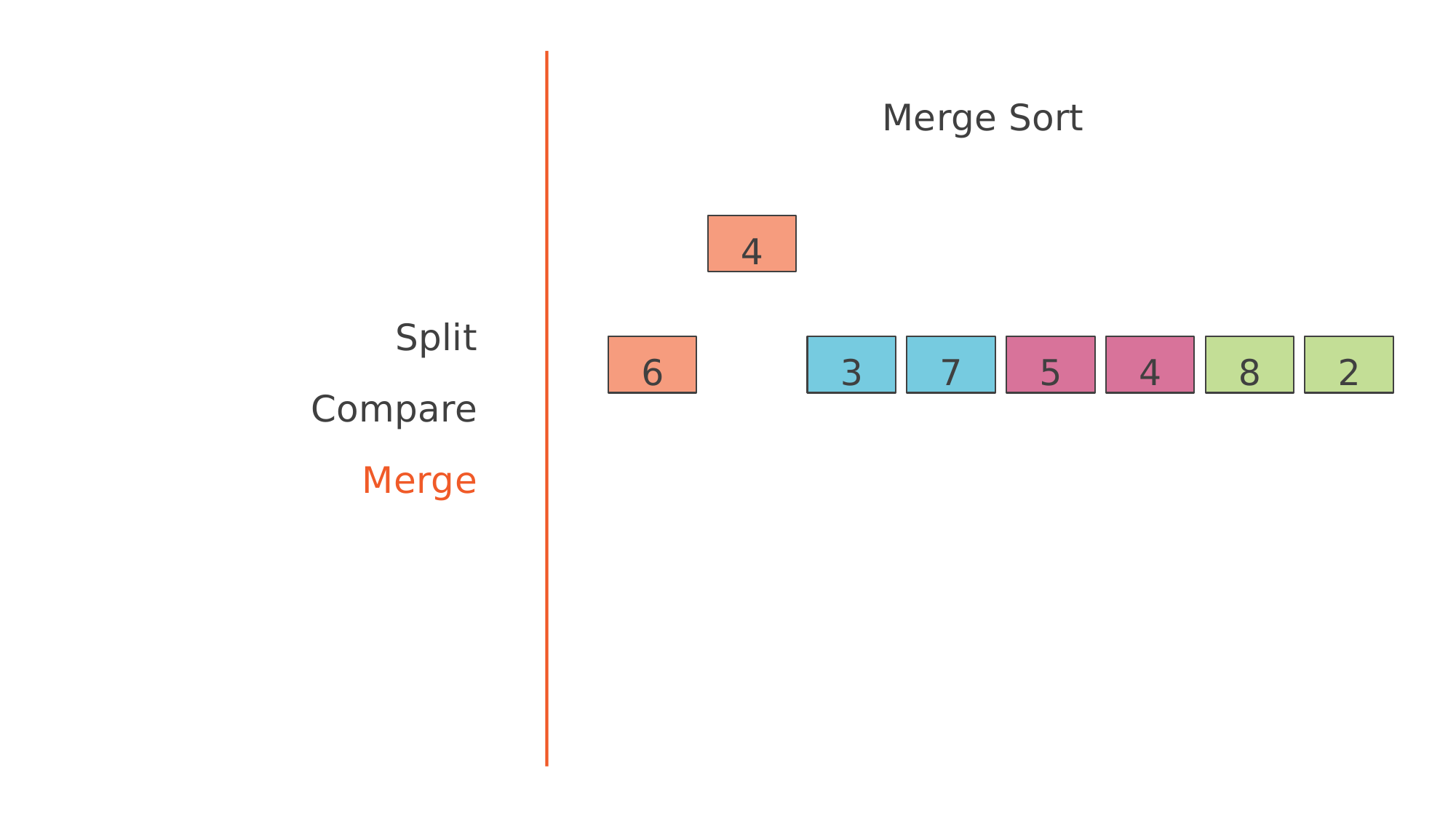

# Merge Sort
4
Split
Compare
Merge
6
3
7
5
4
8
2
74